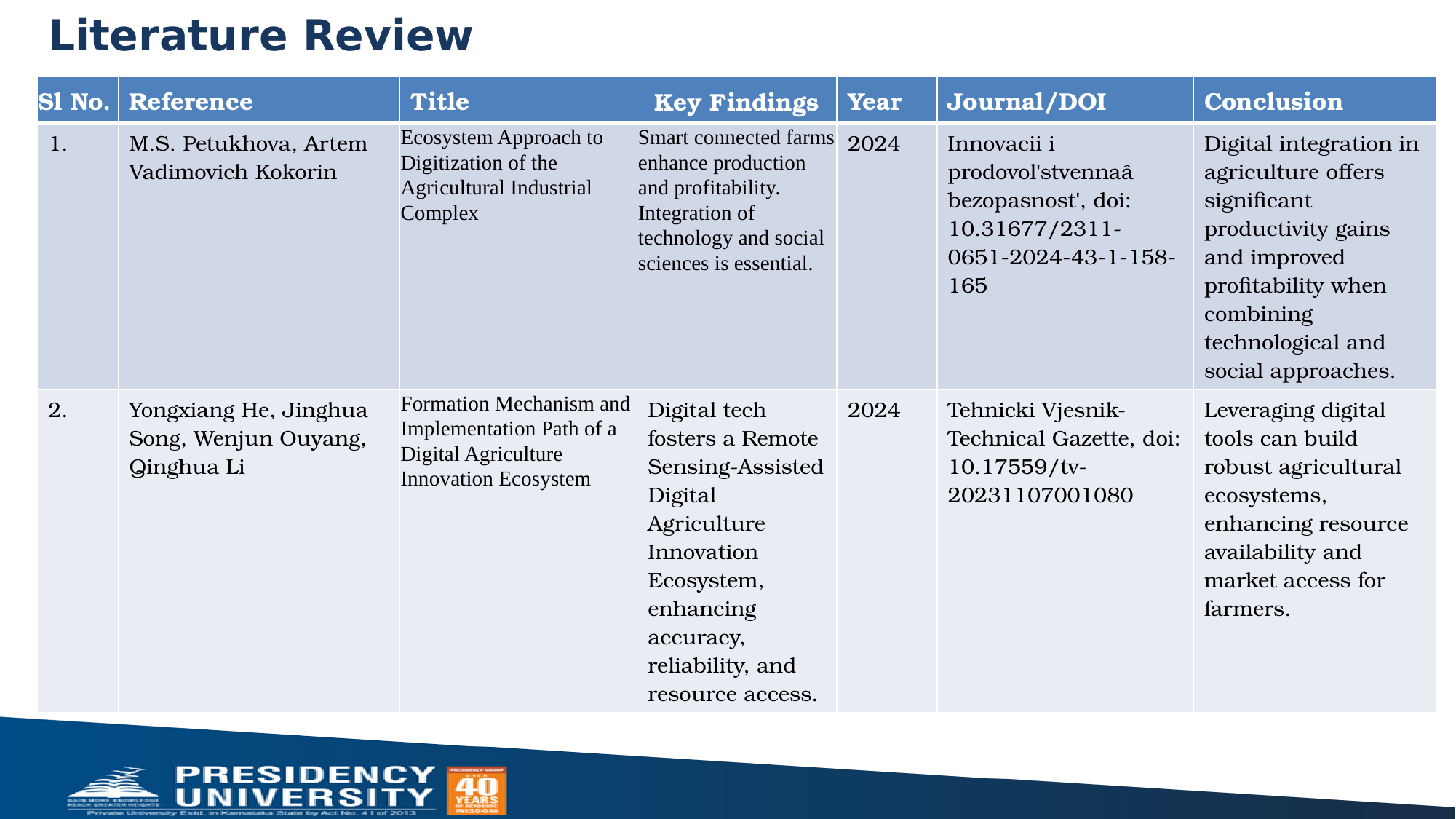

# Literature Review
| Sl No. | Reference | Title | Key Findings | Year | Journal/DOI | Conclusion |
| --- | --- | --- | --- | --- | --- | --- |
| 1. | M.S. Petukhova, Artem Vadimovich Kokorin | Ecosystem Approach to Digitization of the Agricultural Industrial Complex | Smart connected farms enhance production and profitability. Integration of technology and social sciences is essential. | 2024 | Innovacii i prodovolʹstvennaâ bezopasnostʹ, doi: 10.31677/2311-0651-2024-43-1-158-165 | Digital integration in agriculture offers significant productivity gains and improved profitability when combining technological and social approaches. |
| 2. | Yongxiang He, Jinghua Song, Wenjun Ouyang, Qinghua Li | Formation Mechanism and Implementation Path of a Digital Agriculture Innovation Ecosystem | Digital tech fosters a Remote Sensing-Assisted Digital Agriculture Innovation Ecosystem, enhancing accuracy, reliability, and resource access. | 2024 | Tehnicki Vjesnik-Technical Gazette, doi: 10.17559/tv-20231107001080 | Leveraging digital tools can build robust agricultural ecosystems, enhancing resource availability and market access for farmers. |